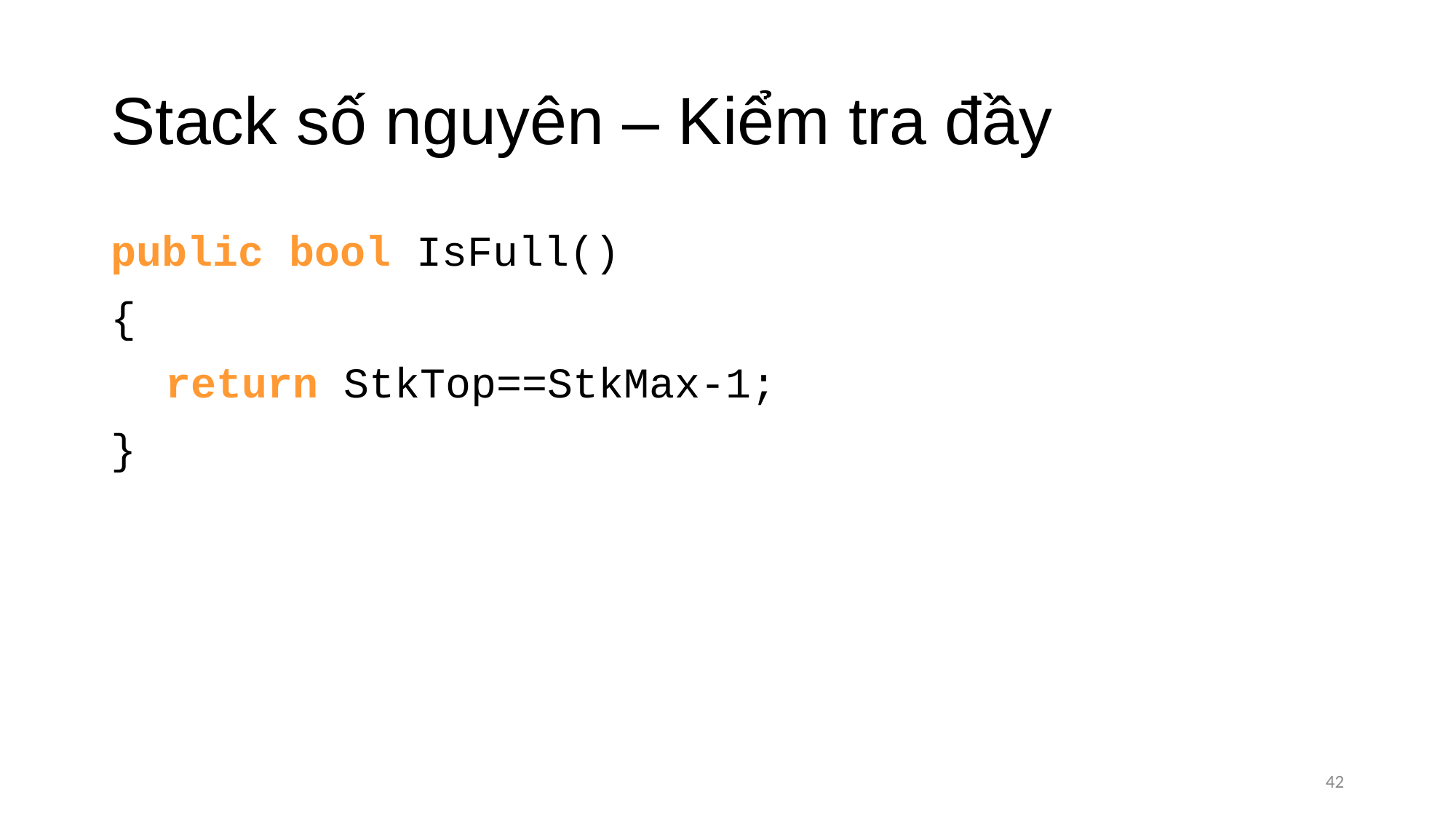

# Stack số nguyên – Kiểm tra đầy
public bool IsFull()
{
	return StkTop==StkMax-1;
}
42